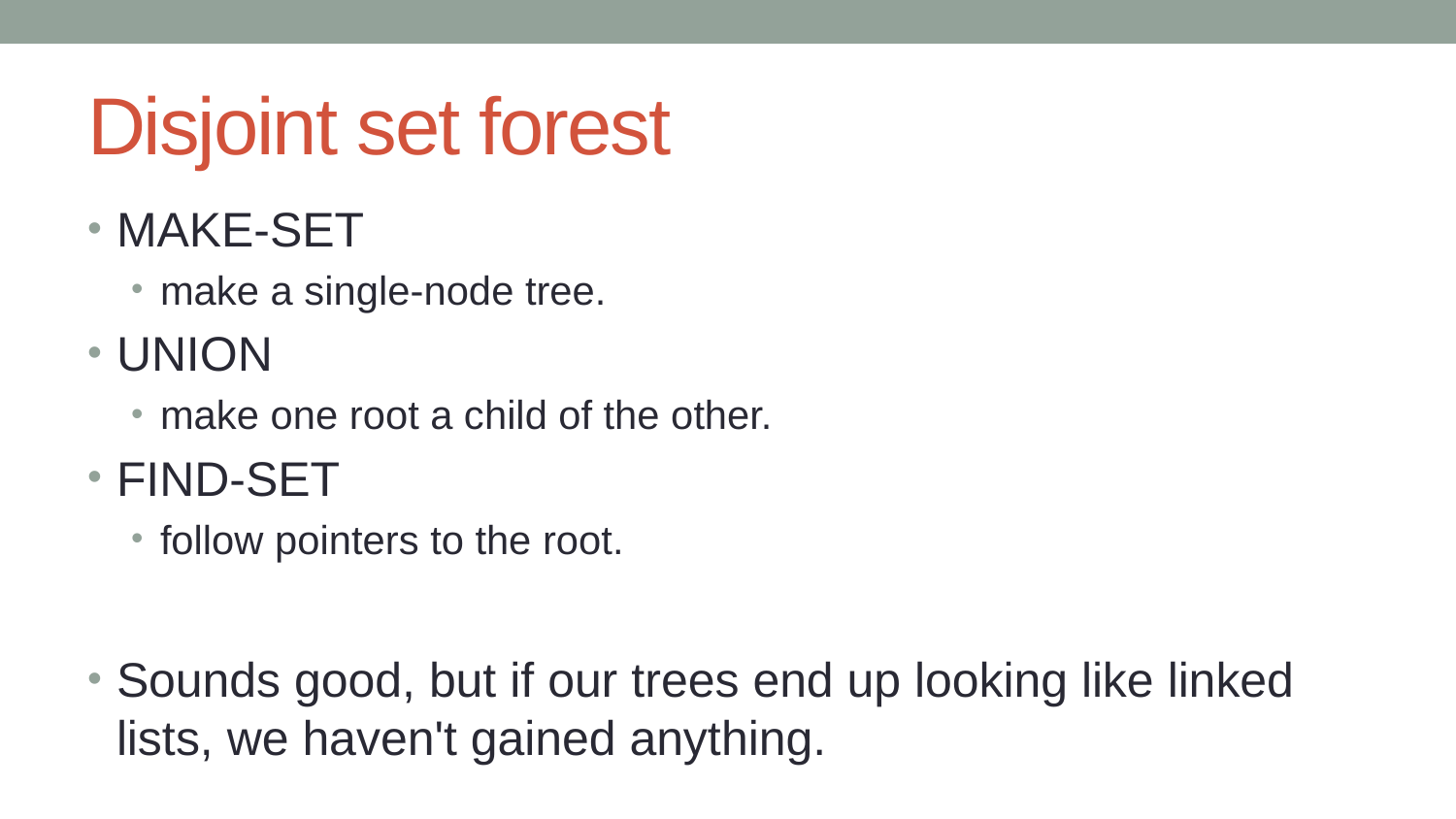

# Disjoint set forest
MAKE-SET
make a single-node tree.
UNION
make one root a child of the other.
FIND-SET
follow pointers to the root.

Sounds good, but if our trees end up looking like linked lists, we haven't gained anything.